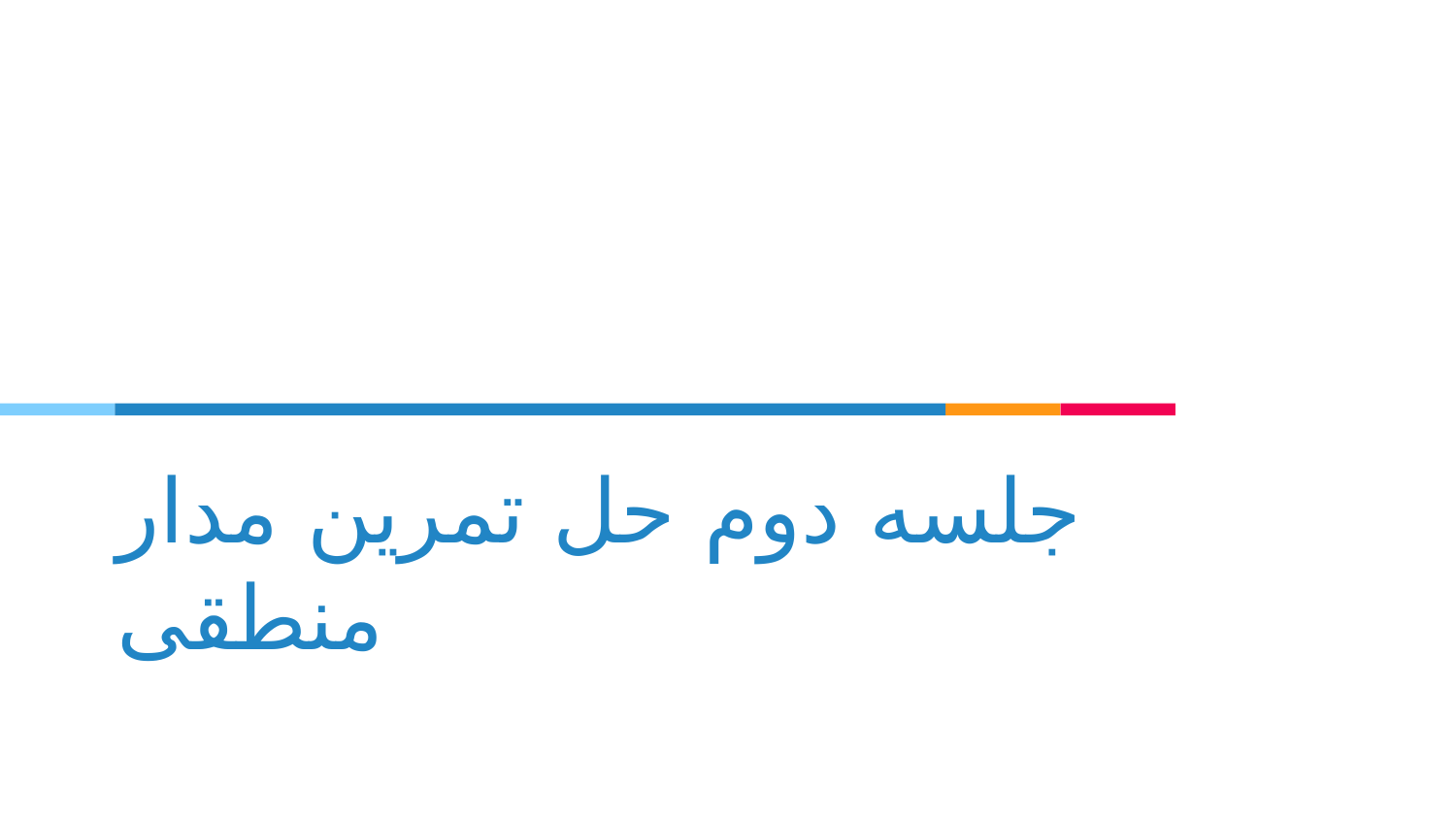

# جلسه دوم حل تمرین مدار منطقی